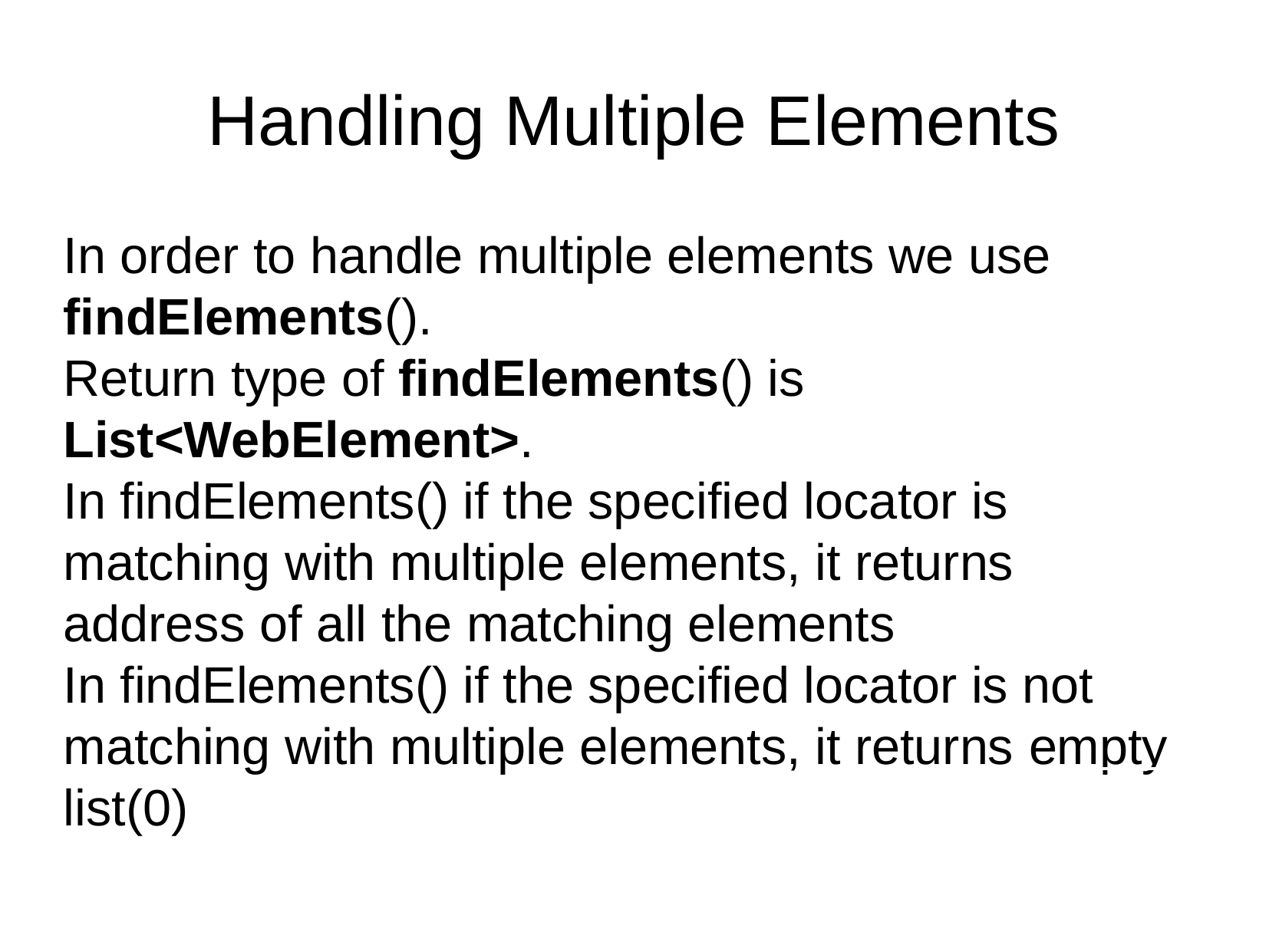

Handling Multiple Elements
In order to handle multiple elements we use findElements().
Return type of findElements() is List<WebElement>.
In findElements() if the specified locator is matching with multiple elements, it returns address of all the matching elements
In findElements() if the specified locator is not matching with multiple elements, it returns empty list(0)